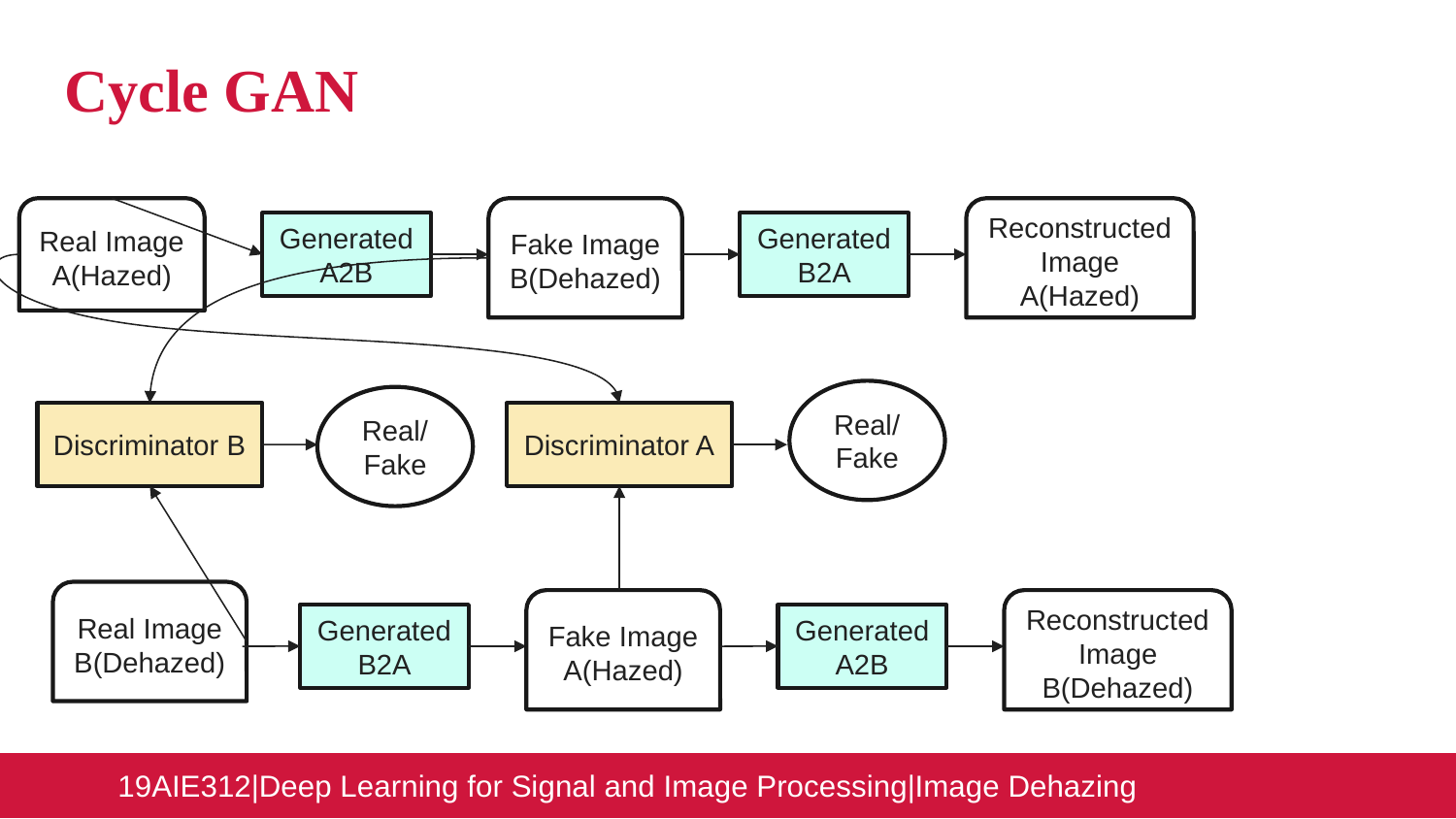

Cycle GAN
Fake Image B(Dehazed)
Reconstructed Image A(Hazed)
Real Image A(Hazed)
Generated A2B
Generated B2A
Real/Fake
Real/Fake
Discriminator B
Discriminator A
Real Image B(Dehazed)
Fake Image A(Hazed)
Reconstructed Image B(Dehazed)
Generated B2A
Generated A2B
19AIE312|Deep Learning for Signal and Image Processing|Image Dehazing